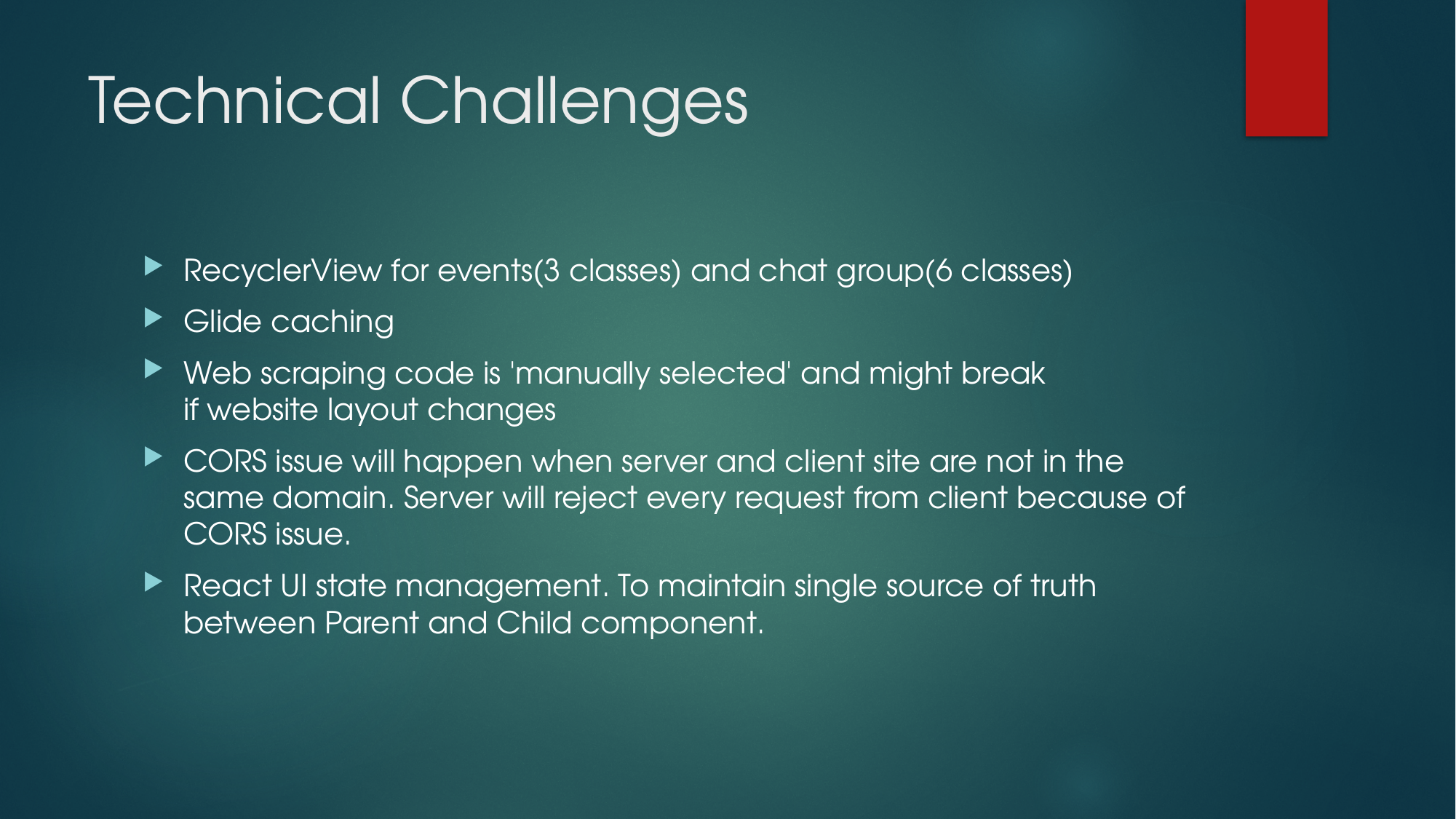

# Technical Challenges

RecyclerView for events(3 classes) and chat group(6 classes)
Glide caching
Web scraping code is 'manually selected' and might break if website layout changes
CORS issue will happen when server and client site are not in the same domain. Server will reject every request from client because of CORS issue.
React UI state management. To maintain single source of truth between Parent and Child component.